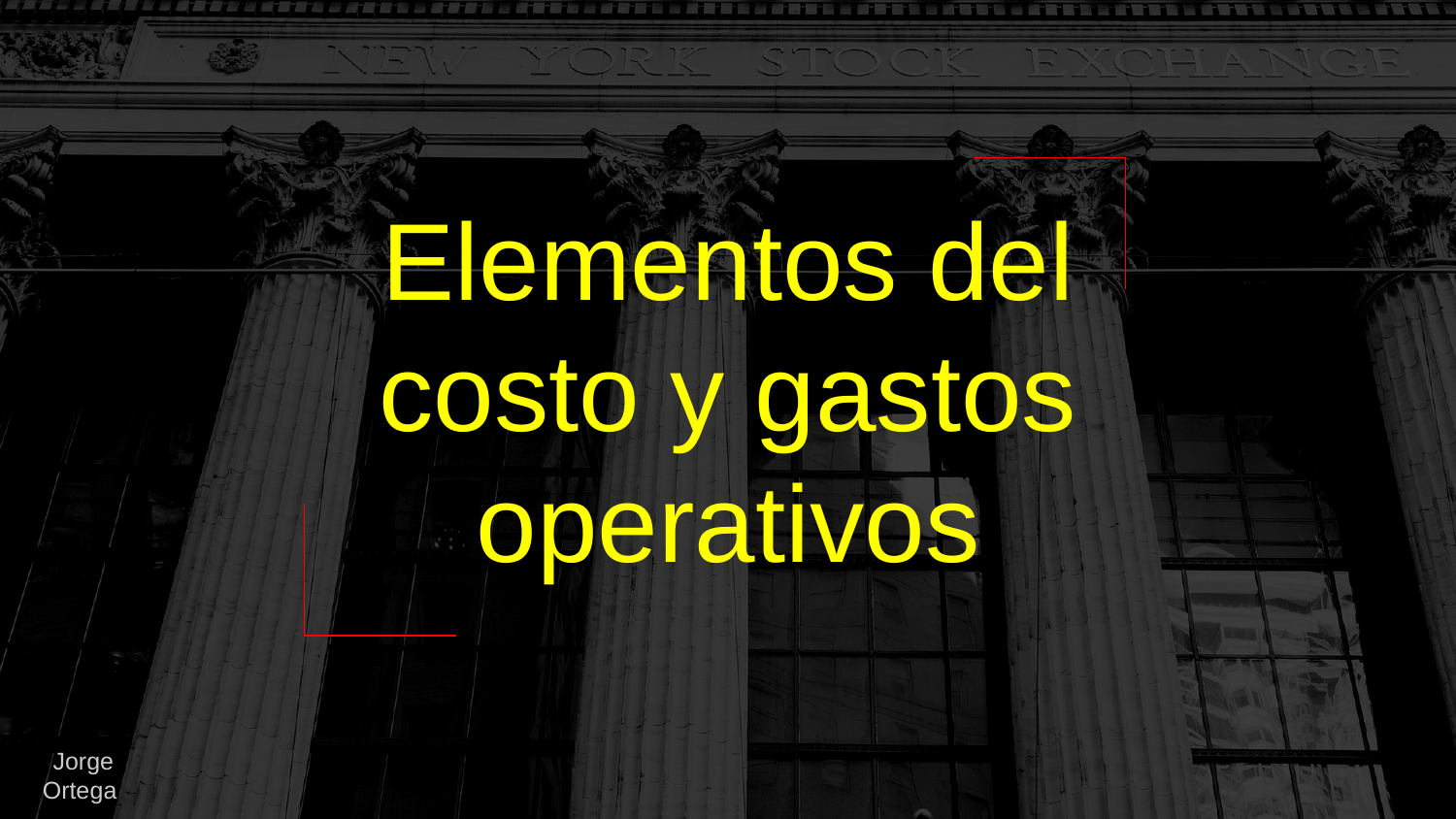

# Elementos del costo y gastos operativos

Jorge Ortega